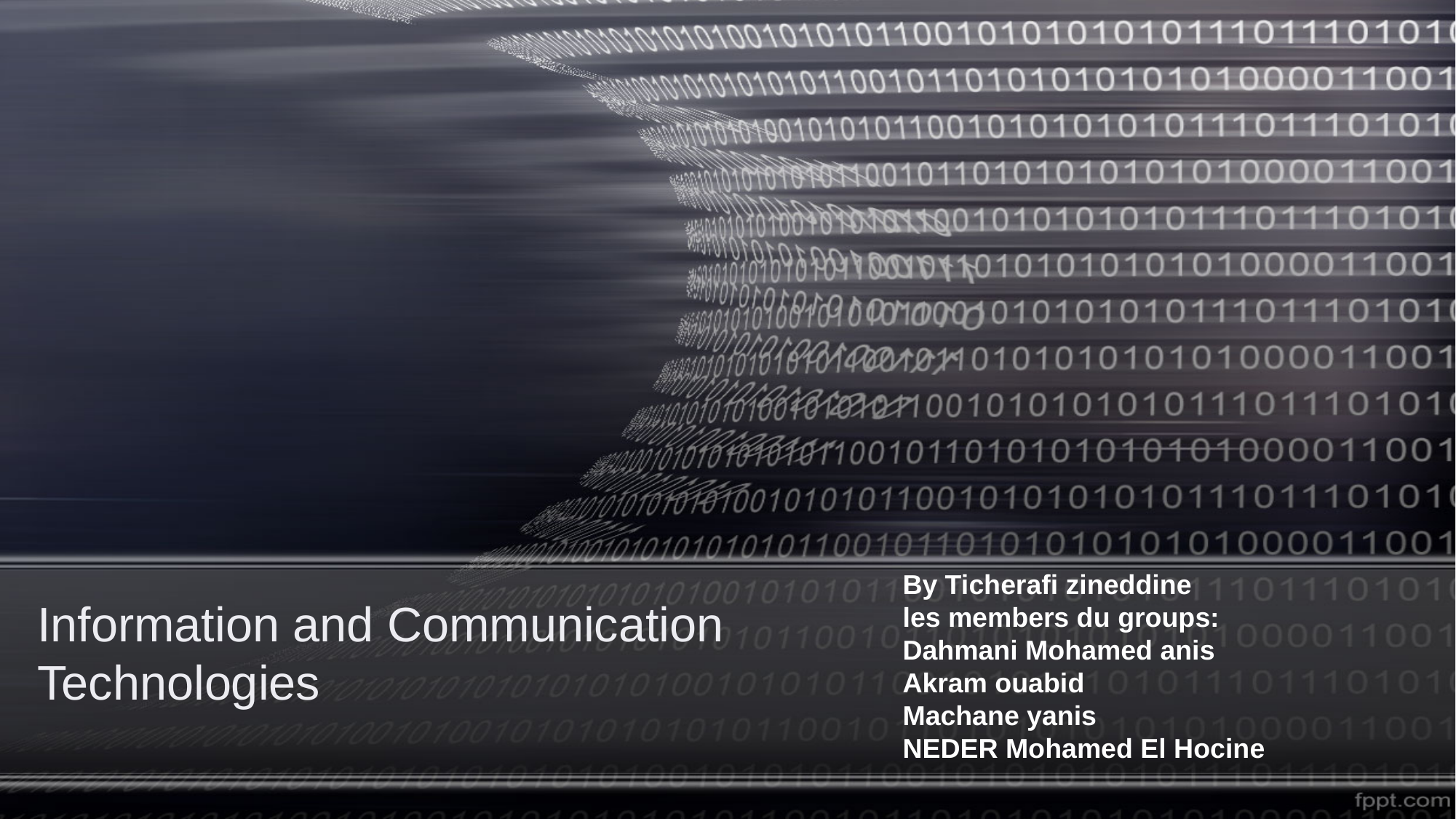

# Information and Communication Technologies
By Ticherafi zineddine
les members du groups:
Dahmani Mohamed anis
Akram ouabid
Machane yanis
NEDER Mohamed El Hocine